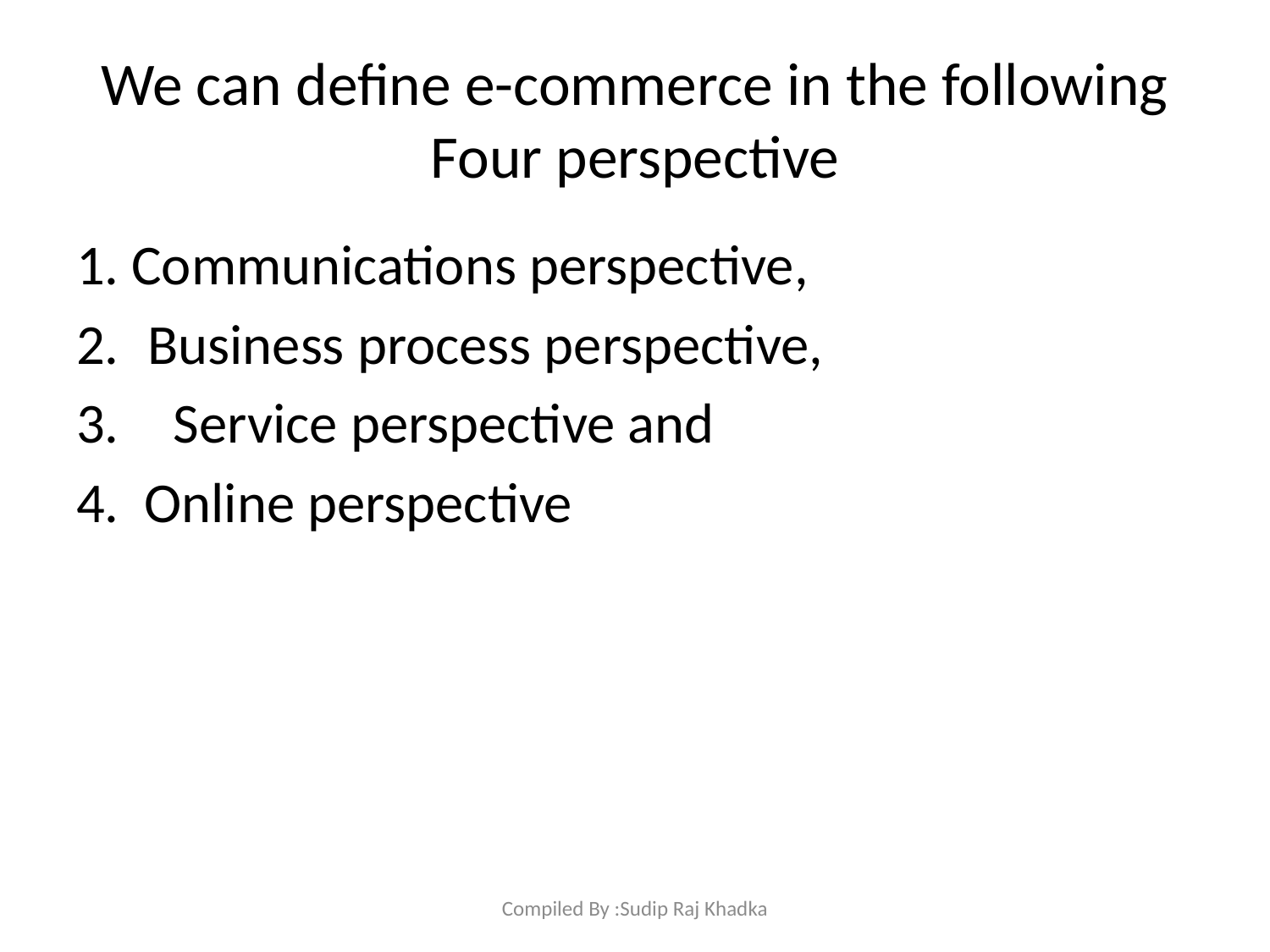

# We can define e-commerce in the following Four perspective
1. Communications perspective,
Business process perspective,
  Service perspective and
4.  Online perspective
Compiled By :Sudip Raj Khadka